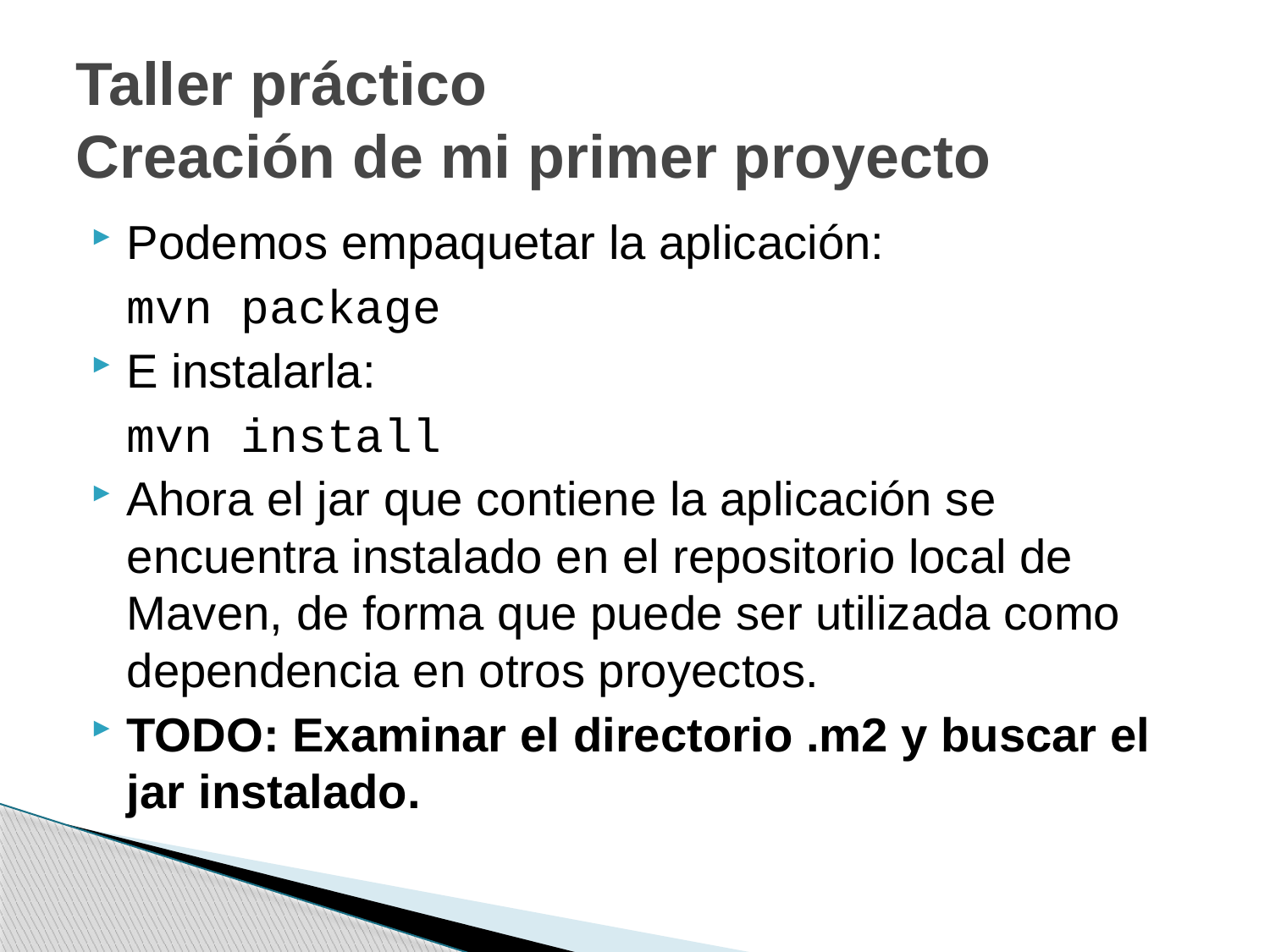

# Taller práctico Creación de mi primer proyecto
Podemos empaquetar la aplicación:
	mvn package
E instalarla:
	mvn install
Ahora el jar que contiene la aplicación se encuentra instalado en el repositorio local de Maven, de forma que puede ser utilizada como dependencia en otros proyectos.
TODO: Examinar el directorio .m2 y buscar el jar instalado.